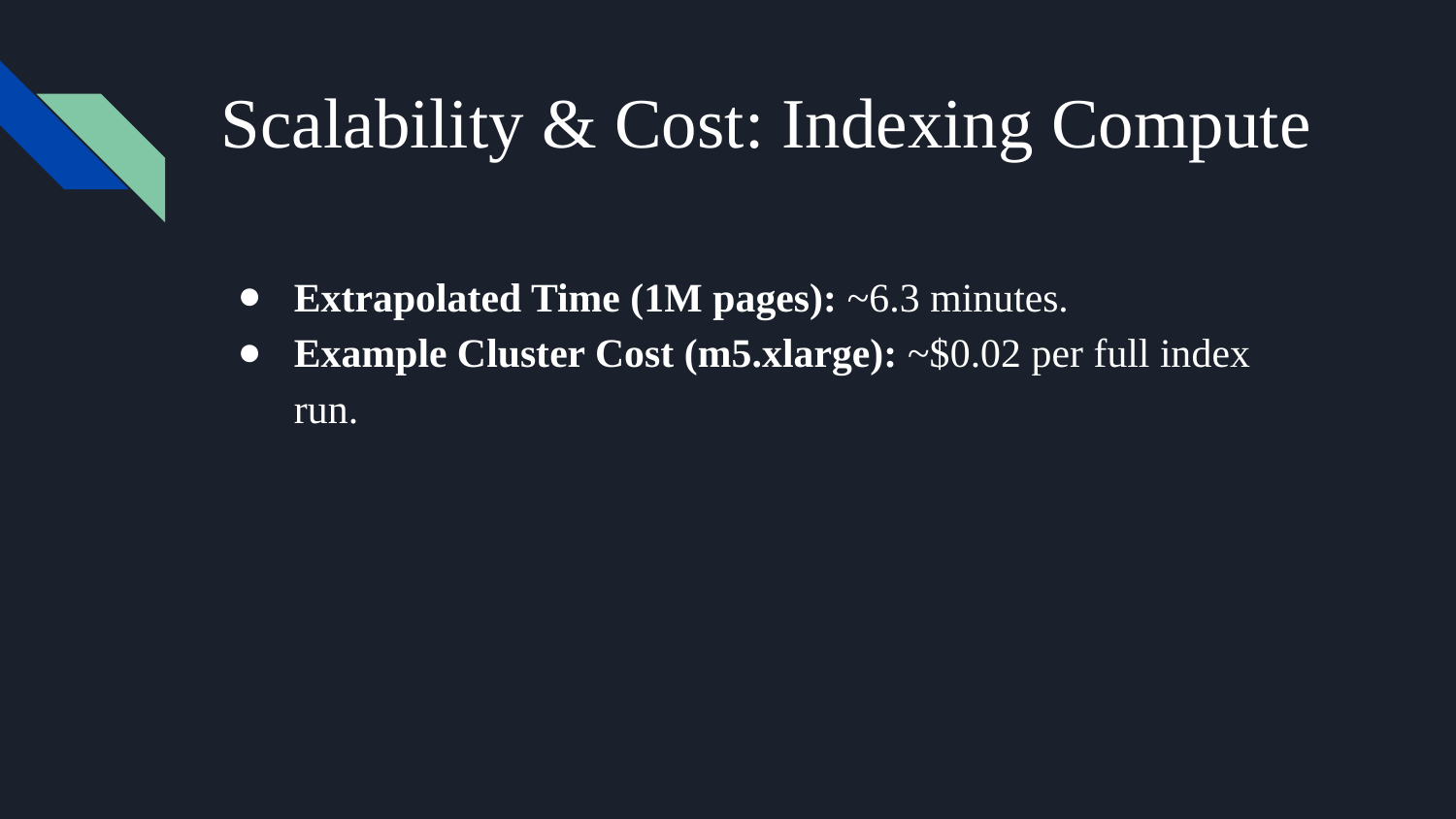

# Scalability & Cost: Indexing Compute
Extrapolated Time (1M pages): ~6.3 minutes.
Example Cluster Cost (m5.xlarge): ~$0.02 per full index run.